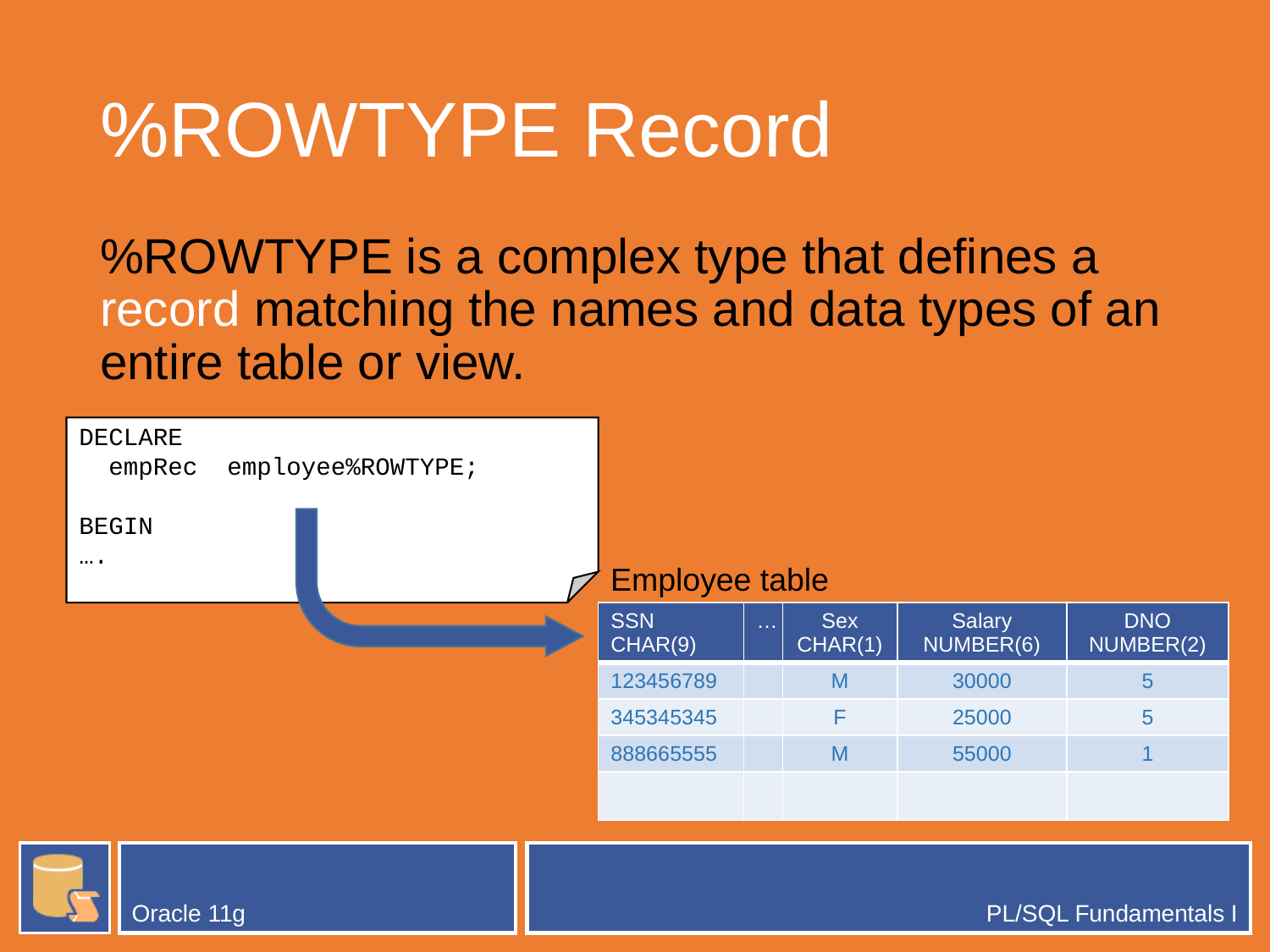

# %ROWTYPE Record
%ROWTYPE is a complex type that defines a record matching the names and data types of an entire table or view.
.

DECLARE
  empRec  employee%ROWTYPE;

BEGIN
….

Employee table
| SSN CHAR(9) | … | Sex CHAR(1) | Salary NUMBER(6) | DNO NUMBER(2) |
| --- | --- | --- | --- | --- |
| 123456789 |  | M | 30000 | 5 |
| 345345345 |  | F | 25000 | 5 |
| 888665555 |  | M | 55000 | 1 |
|  |  |  |  |  |